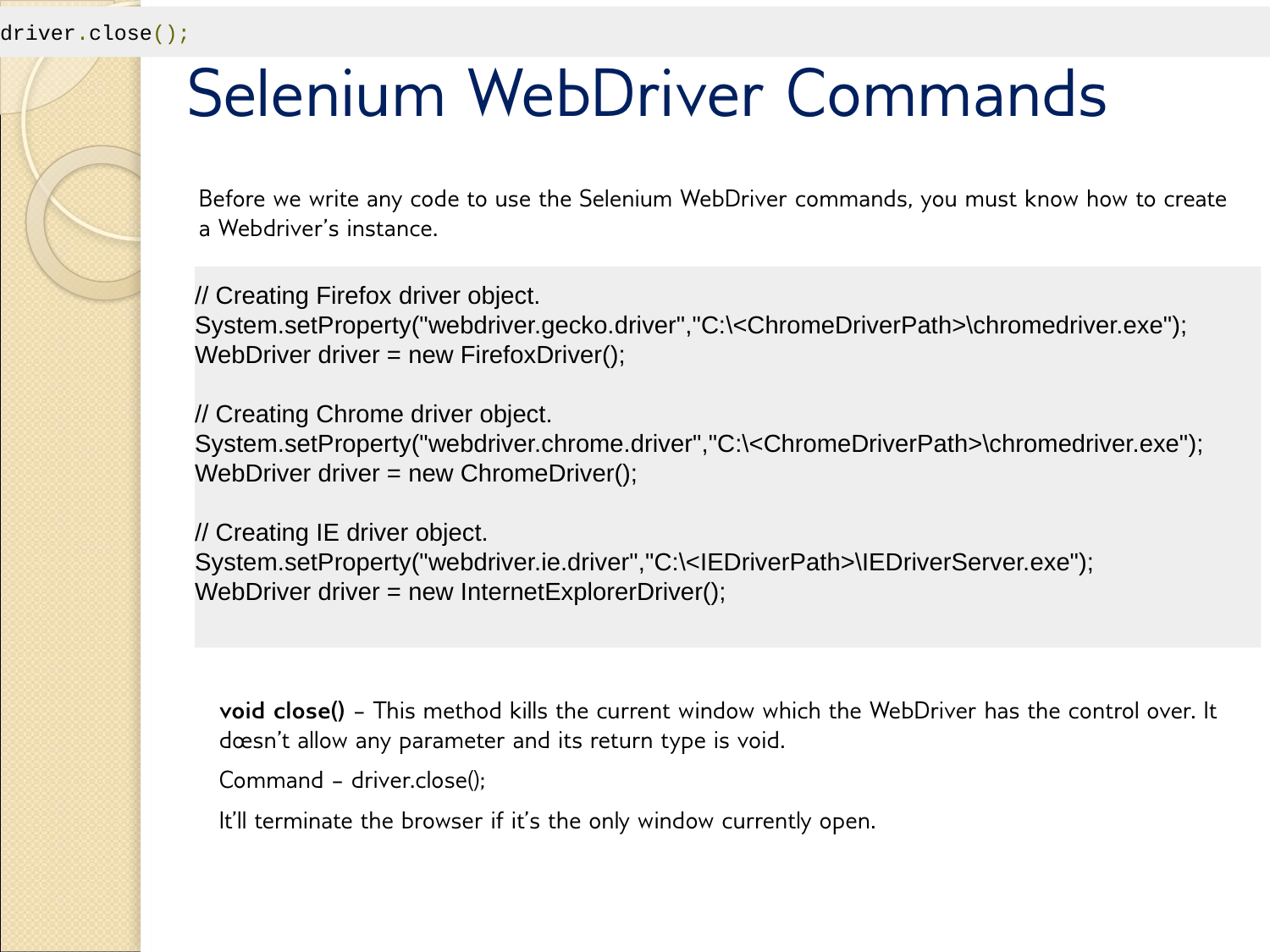

driver.close();
# Selenium WebDriver Commands
Before we write any code to use the Selenium WebDriver commands, you must know how to create a Webdriver’s instance.
// Creating Firefox driver object.
System.setProperty("webdriver.gecko.driver","C:\<ChromeDriverPath>\chromedriver.exe");
WebDriver driver = new FirefoxDriver();

// Creating Chrome driver object.
System.setProperty("webdriver.chrome.driver","C:\<ChromeDriverPath>\chromedriver.exe");
WebDriver driver = new ChromeDriver();

// Creating IE driver object.
System.setProperty("webdriver.ie.driver","C:\<IEDriverPath>\IEDriverServer.exe");
WebDriver driver = new InternetExplorerDriver();

void close() – This method kills the current window which the WebDriver has the control over. It doesn’t allow any parameter and its return type is void.
Command – driver.close();
It’ll terminate the browser if it’s the only window currently open.